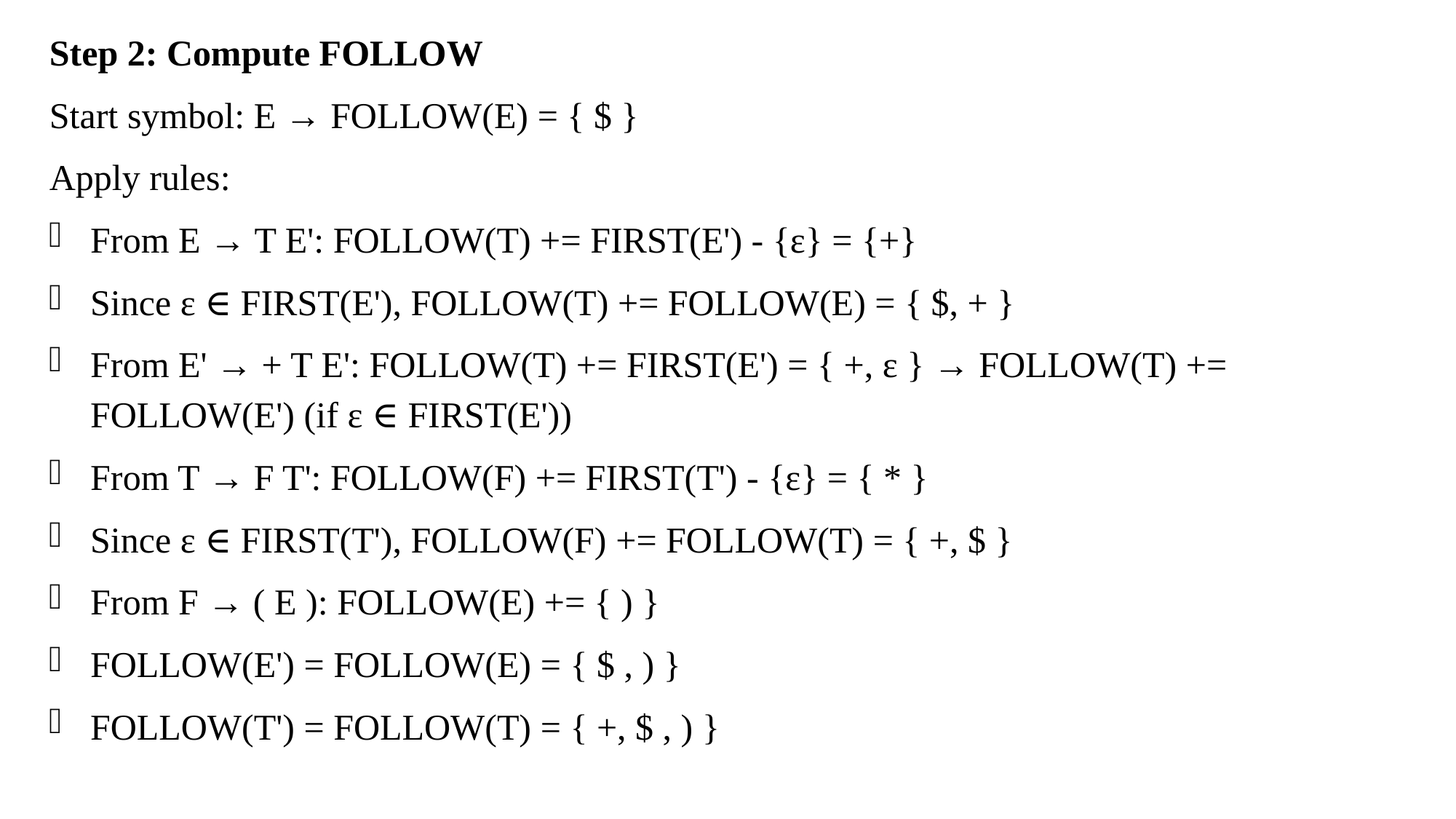

Step 2: Compute FOLLOW
Start symbol: E → FOLLOW(E) = { $ }
Apply rules:
From E → T E': FOLLOW(T) += FIRST(E') - {ε} = {+}
Since ε ∈ FIRST(E'), FOLLOW(T) += FOLLOW(E) = { $, + }
From E' → + T E': FOLLOW(T) += FIRST(E') = { +, ε } → FOLLOW(T) += FOLLOW(E') (if ε ∈ FIRST(E'))
From T → F T': FOLLOW(F) += FIRST(T') - {ε} = { * }
Since ε ∈ FIRST(T'), FOLLOW(F) += FOLLOW(T) = { +, $ }
From F → ( E ): FOLLOW(E) += { ) }
FOLLOW(E') = FOLLOW(E) = { $ , ) }
FOLLOW(T') = FOLLOW(T) = { +, $ , ) }